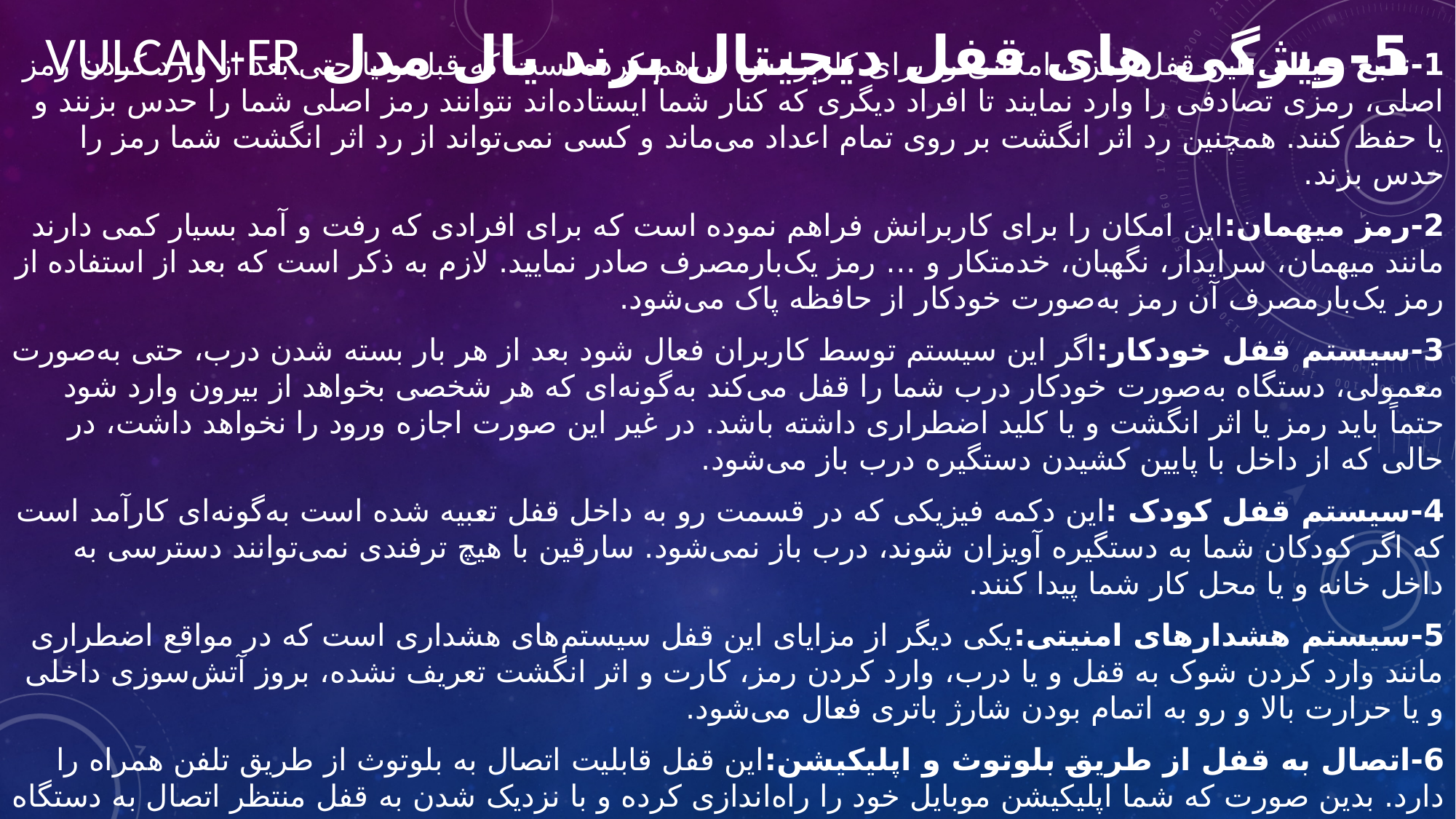

# 5-ویژگی های قفل دیجیتال برند یال مدل VULCAN-FR
1-تابع خیالی:این قفل رمزی امکانی را برای کاربرانش فراهم کرده است که قبل و یا حتی بعد از وارد کردن رمز اصلی، رمزی تصادفی را وارد نمایند تا افراد دیگری که کنار شما ایستاده‌اند نتوانند رمز اصلی شما را حدس بزنند و یا حفظ کنند. همچنین رد اثر انگشت بر روی تمام اعداد می‌ماند و کسی نمی‌تواند از رد اثر انگشت شما رمز را حدس بزند.
2-رمز میهمان:این امکان را برای کاربرانش فراهم نموده است که برای افرادی که رفت ‌و آمد بسیار کمی دارند مانند میهمان، سرایدار، نگهبان، خدمتکار و … رمز یک‌بارمصرف صادر نمایید. لازم به ذکر است که بعد از استفاده از رمز یک‌بارمصرف آن رمز به‌صورت خودکار از حافظه پاک می‌شود.
3-سیستم قفل خودکار:اگر این سیستم توسط کاربران فعال شود بعد از هر بار بسته شدن درب، حتی به‌صورت معمولی، دستگاه به‌صورت خودکار درب شما را قفل می‌کند به‌گونه‌ای که هر شخصی بخواهد از بیرون وارد شود حتماً باید رمز یا اثر انگشت و یا کلید اضطراری داشته باشد. در غیر این صورت اجازه ورود را نخواهد داشت، در حالی که از داخل با پایین کشیدن دستگیره درب باز می‌شود.
4-سیستم قفل کودک :این دکمه فیزیکی که در قسمت رو به داخل قفل تعبیه شده است به‌گونه‌ای کارآمد است که اگر کودکان شما به دستگیره آویزان شوند، درب باز نمی‌شود. سارقین با هیچ ترفندی نمی‌توانند دسترسی به داخل خانه و یا محل کار شما پیدا کنند.
5-سیستم هشدارهای امنیتی:یکی دیگر از مزایای این قفل سیستم‌های هشداری است که در مواقع اضطراری مانند وارد کردن شوک به قفل و یا درب، وارد کردن رمز، کارت و اثر انگشت تعریف نشده، بروز آتش‌سوزی داخلی و یا حرارت بالا و رو به اتمام بودن شارژ باتری فعال می‌شود.
6-اتصال به قفل از طریق بلوتوث و اپلیکیشن:این قفل قابلیت اتصال به بلوتوث از طریق تلفن همراه را دارد. بدین صورت که شما اپلیکیشن موبایل خود را راه‌اندازی کرده و با نزدیک شدن به قفل منتظر اتصال به دستگاه می‌شوید. پس از اتصال به قفل می‌توانید از طریق اپلیکیشن مخصوص قفل درب را باز و بسته کنید و یا مطلع شوید که چه کسی و در چه ساعتی درب خانه شما را باز کرده است.